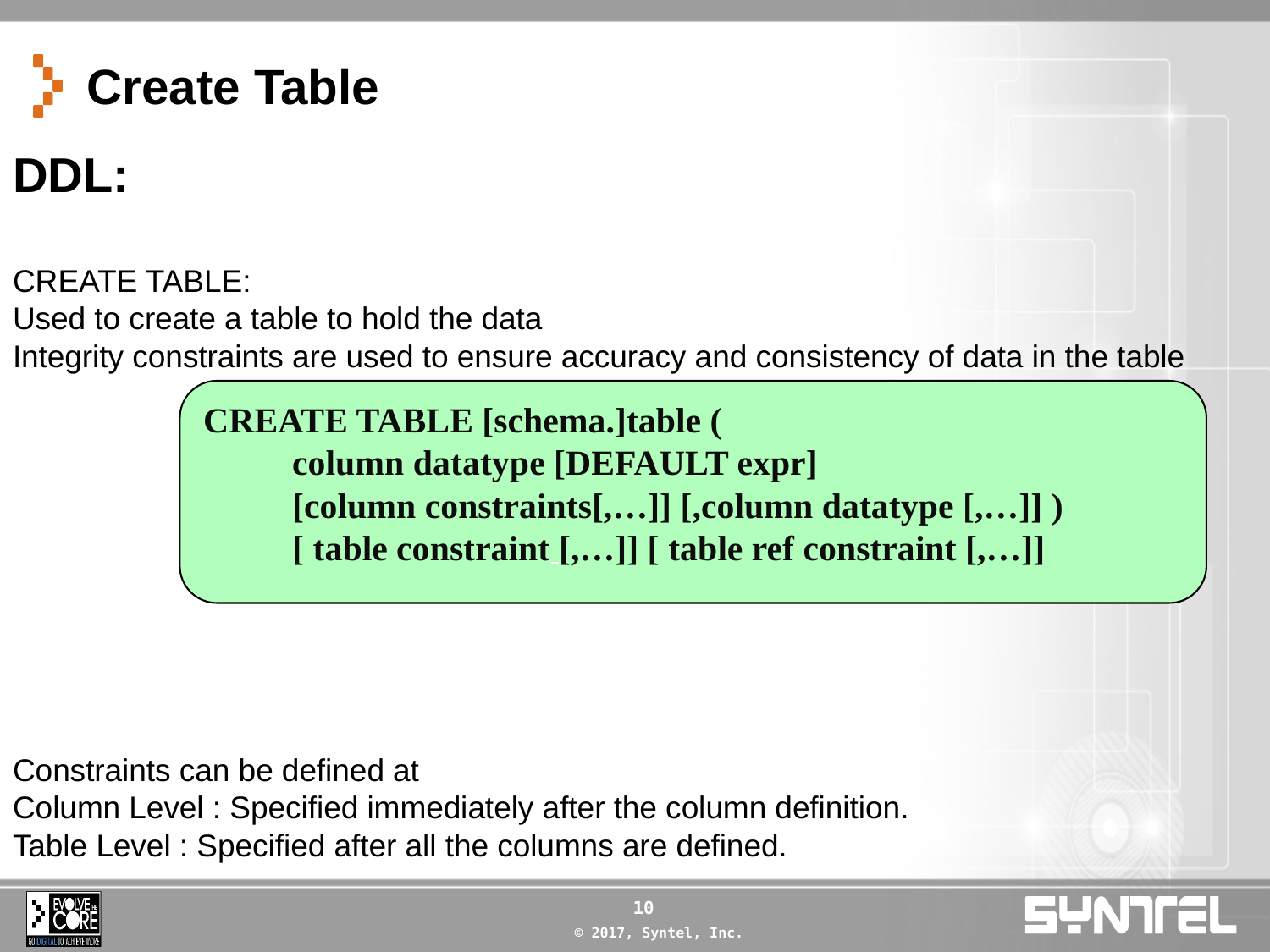

Create Table
DDL:

CREATE TABLE:
Used to create a table to hold the data
Integrity constraints are used to ensure accuracy and consistency of data in the table

Constraints can be defined at
Column Level : Specified immediately after the column definition.
Table Level : Specified after all the columns are defined.

CREATE TABLE [schema.]table (
          column datatype [DEFAULT expr]
          [column constraints[,…]] [,column datatype [,…]] )
          [ table constraint [,…]] [ table ref constraint [,…]]